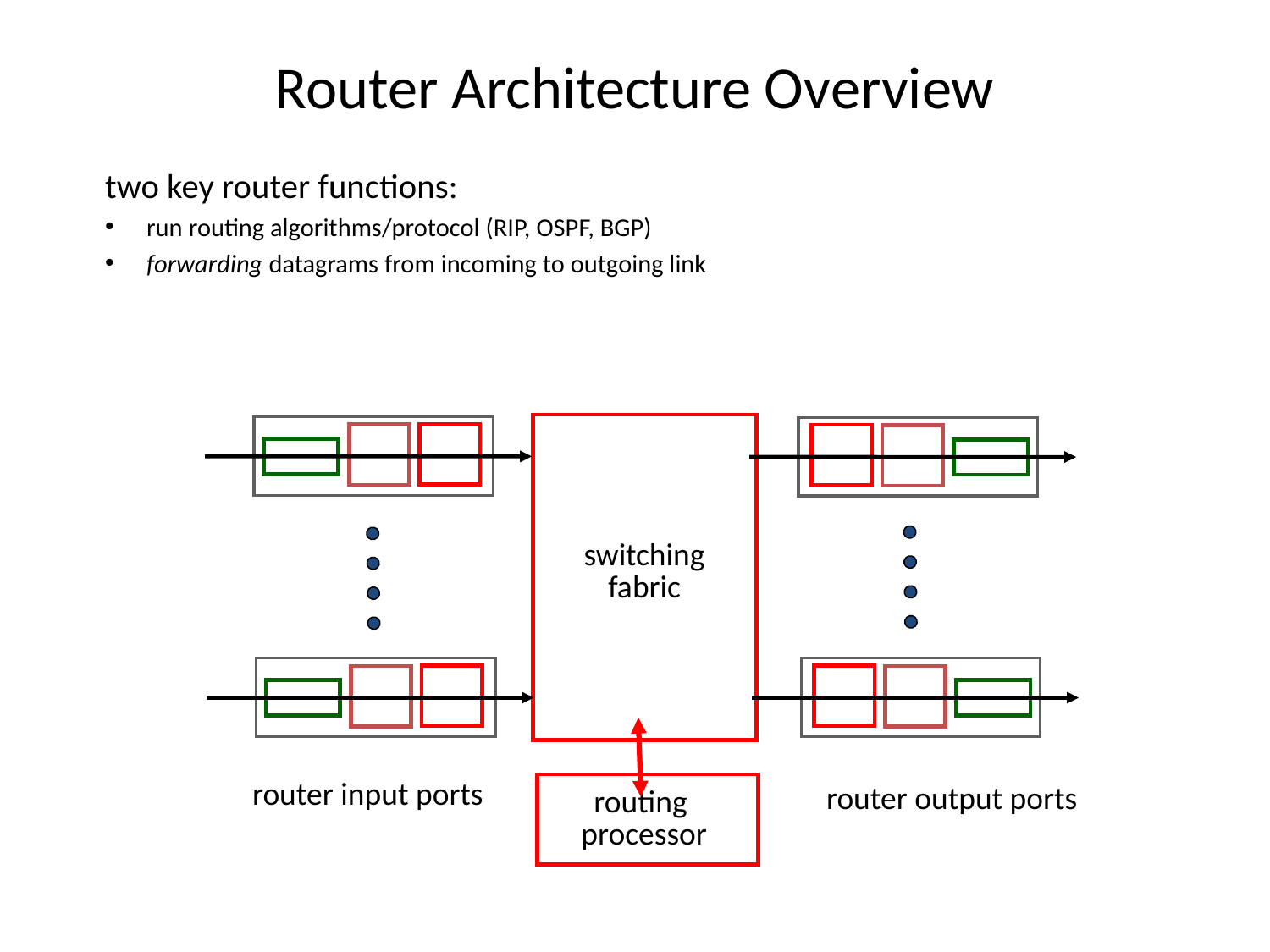

# Router Architecture Overview
two key router functions:
run routing algorithms/protocol (RIP, OSPF, BGP)
forwarding datagrams from incoming to outgoing link

switching
fabric

router input ports

router output ports

routing
processor